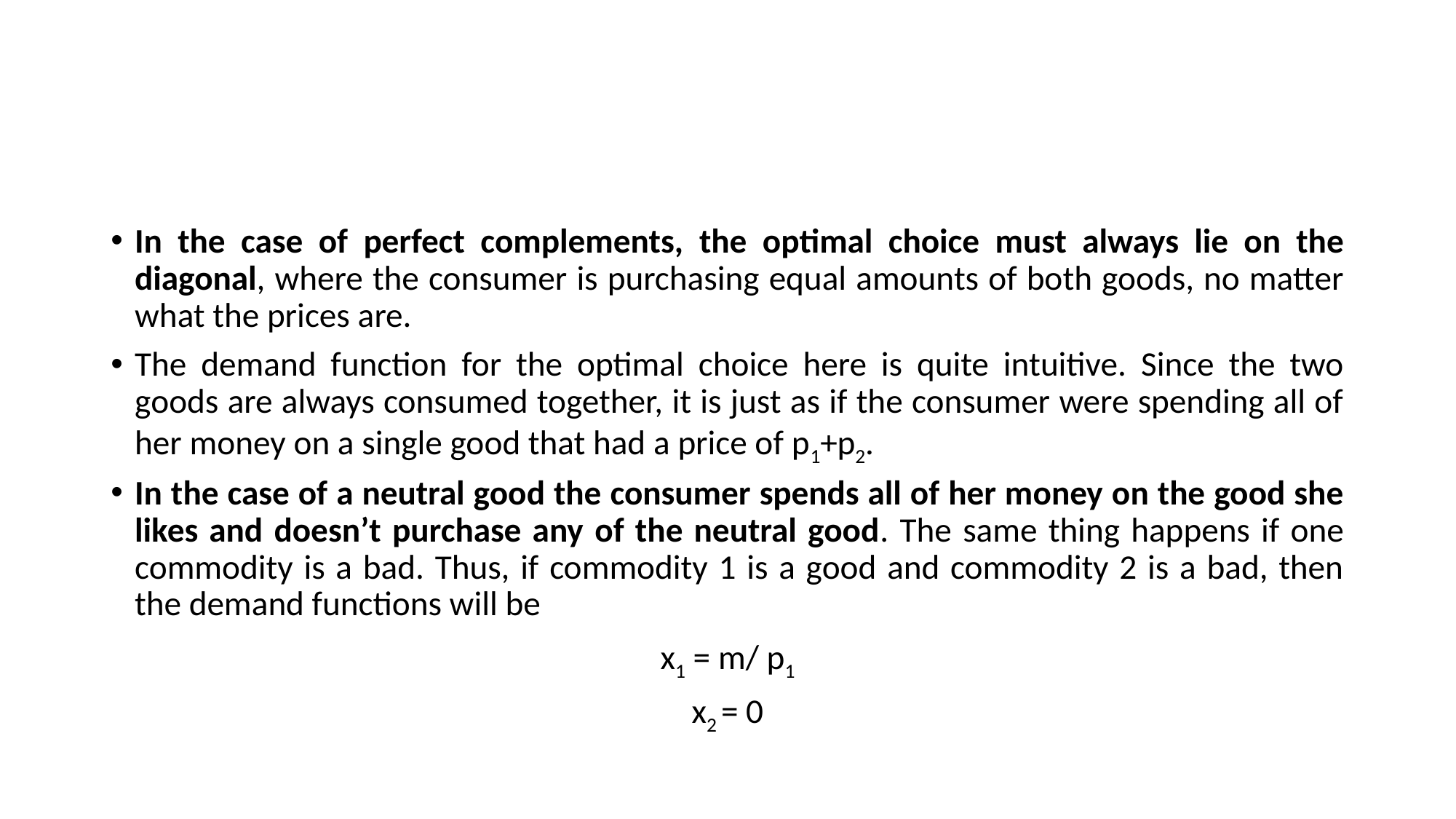

#
In the case of perfect complements, the optimal choice must always lie on the diagonal, where the consumer is purchasing equal amounts of both goods, no matter what the prices are.
The demand function for the optimal choice here is quite intuitive. Since the two goods are always consumed together, it is just as if the consumer were spending all of her money on a single good that had a price of p1+p2.
In the case of a neutral good the consumer spends all of her money on the good she likes and doesn’t purchase any of the neutral good. The same thing happens if one commodity is a bad. Thus, if commodity 1 is a good and commodity 2 is a bad, then the demand functions will be
x1 = m/ p1
x2 = 0